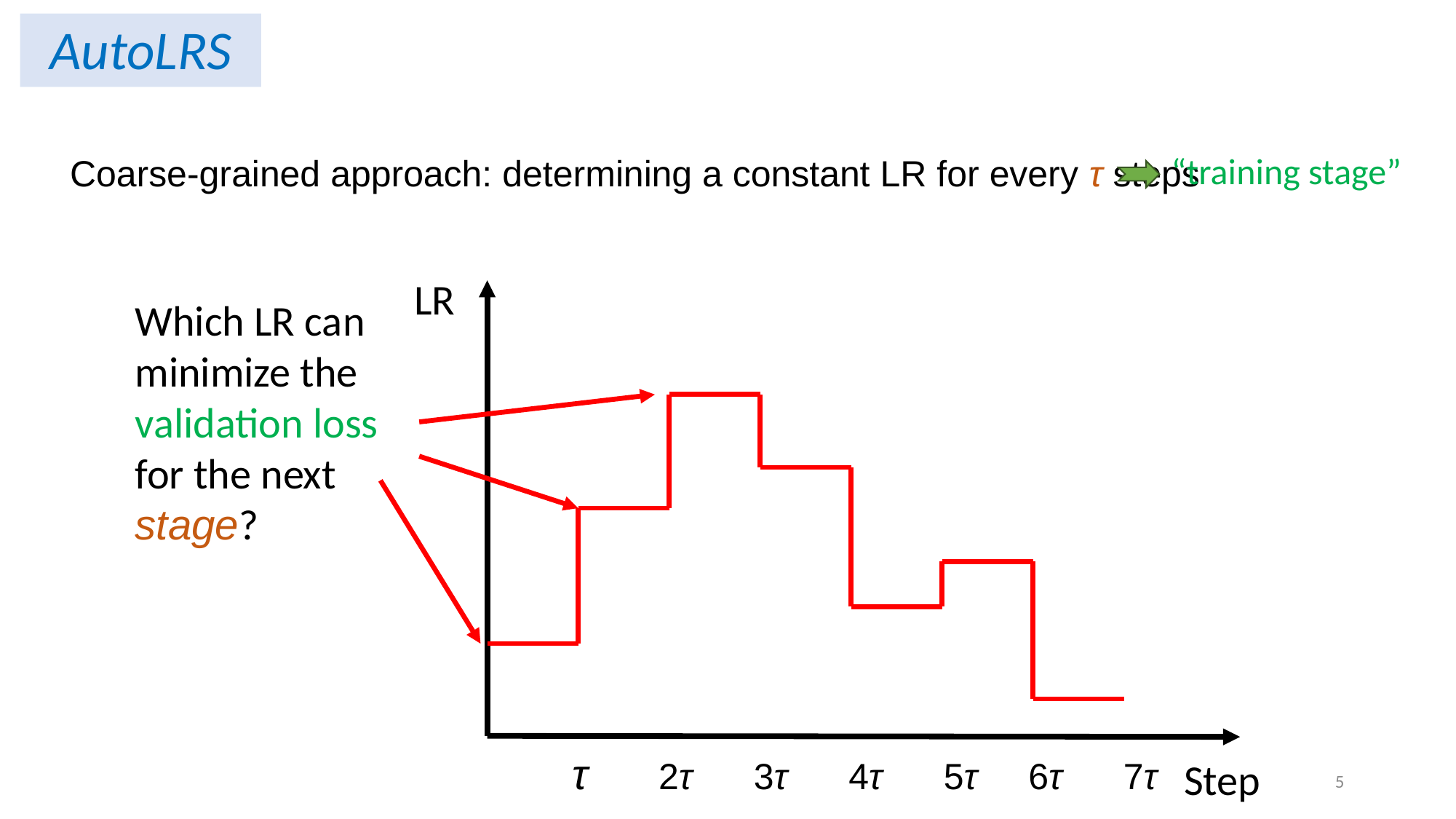

AutoLRS
“training stage”
Coarse-grained approach: determining a constant LR for every τ steps

LR
Which LR can minimize the validation loss for the next stage?
τ      2τ      3τ      4τ      5τ     6τ      7τ
Step
5